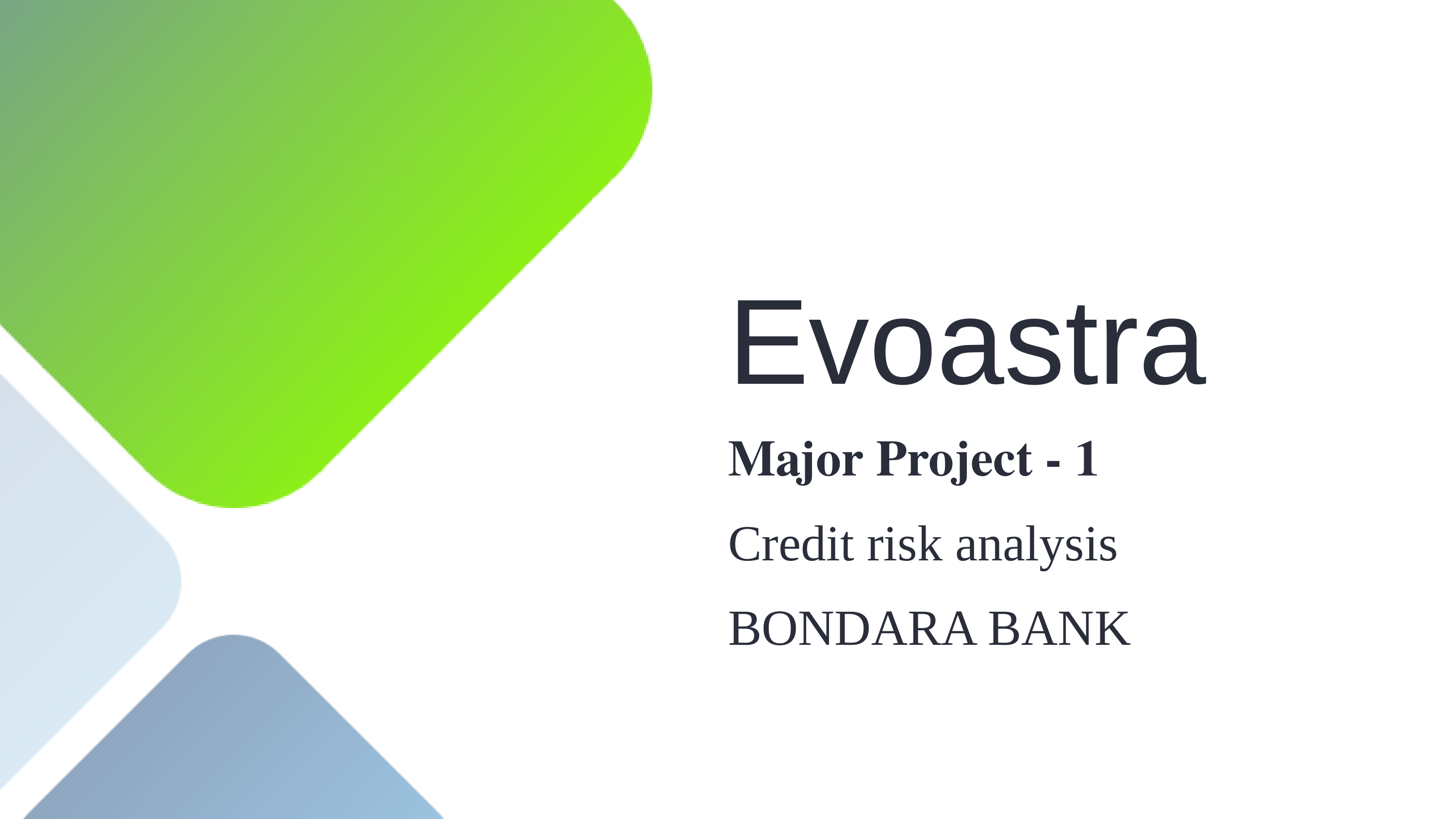

Evoastra

Major Project - 1
Credit risk analysis
BONDARA BANK